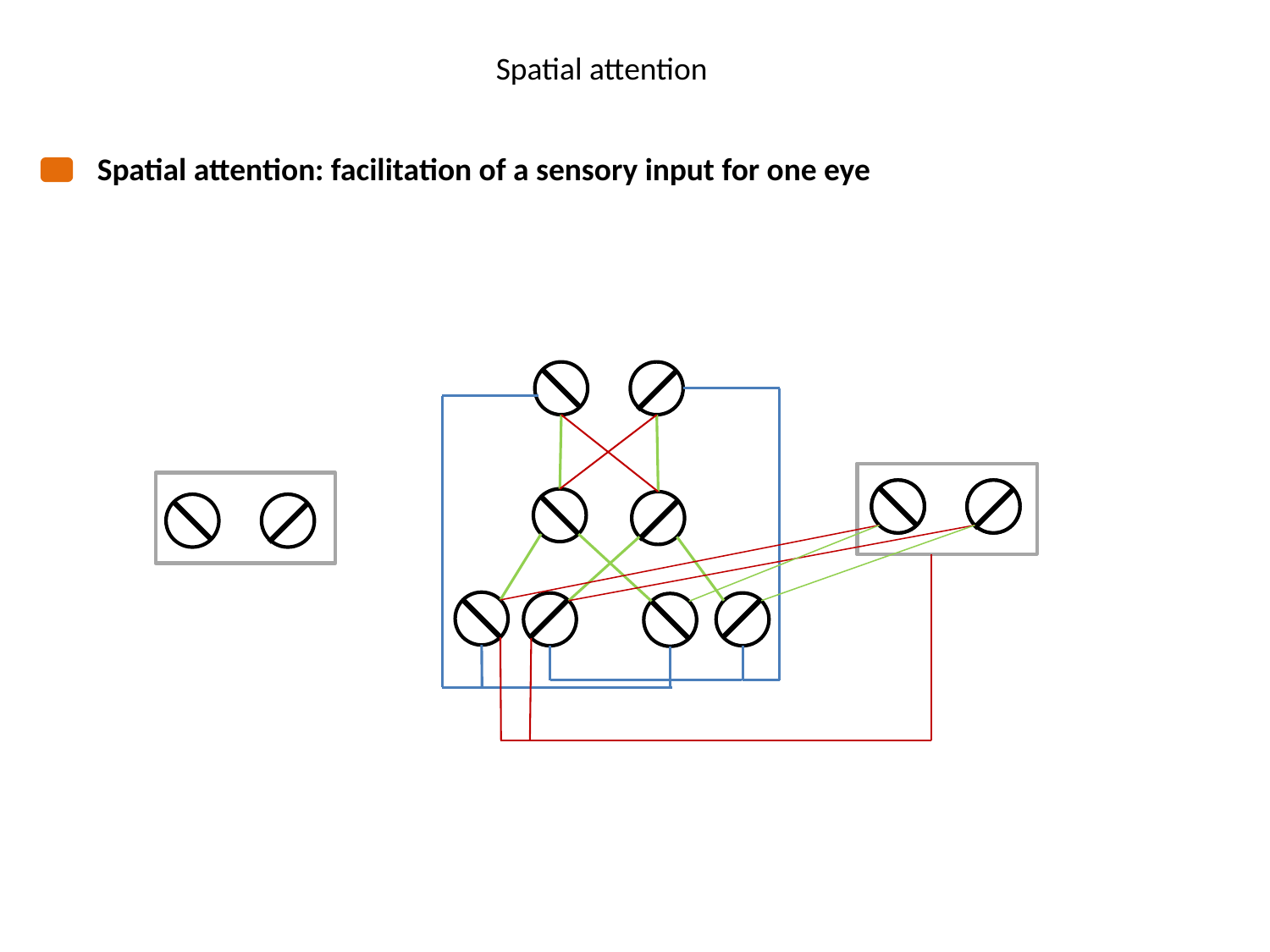

Spatial attention
Spatial attention: facilitation of a sensory input for one eye